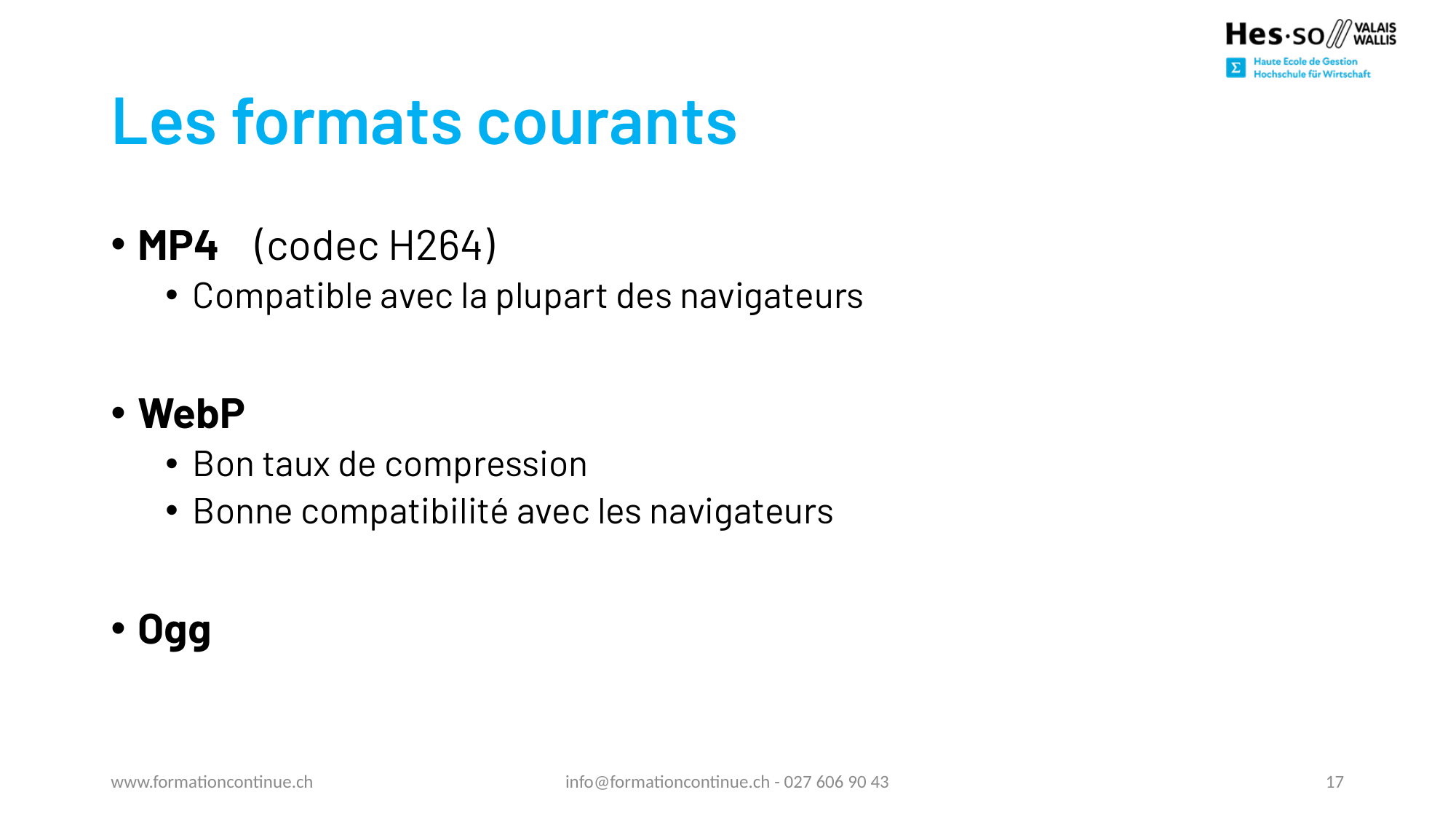

# Les formats courants
MP4	 (codec H264)
Compatible avec la plupart des navigateurs

WebP
Bon taux de compression
Bonne compatibilité avec les navigateurs

Ogg
www.formationcontinue.ch
info@formationcontinue.ch - 027 606 90 43
17